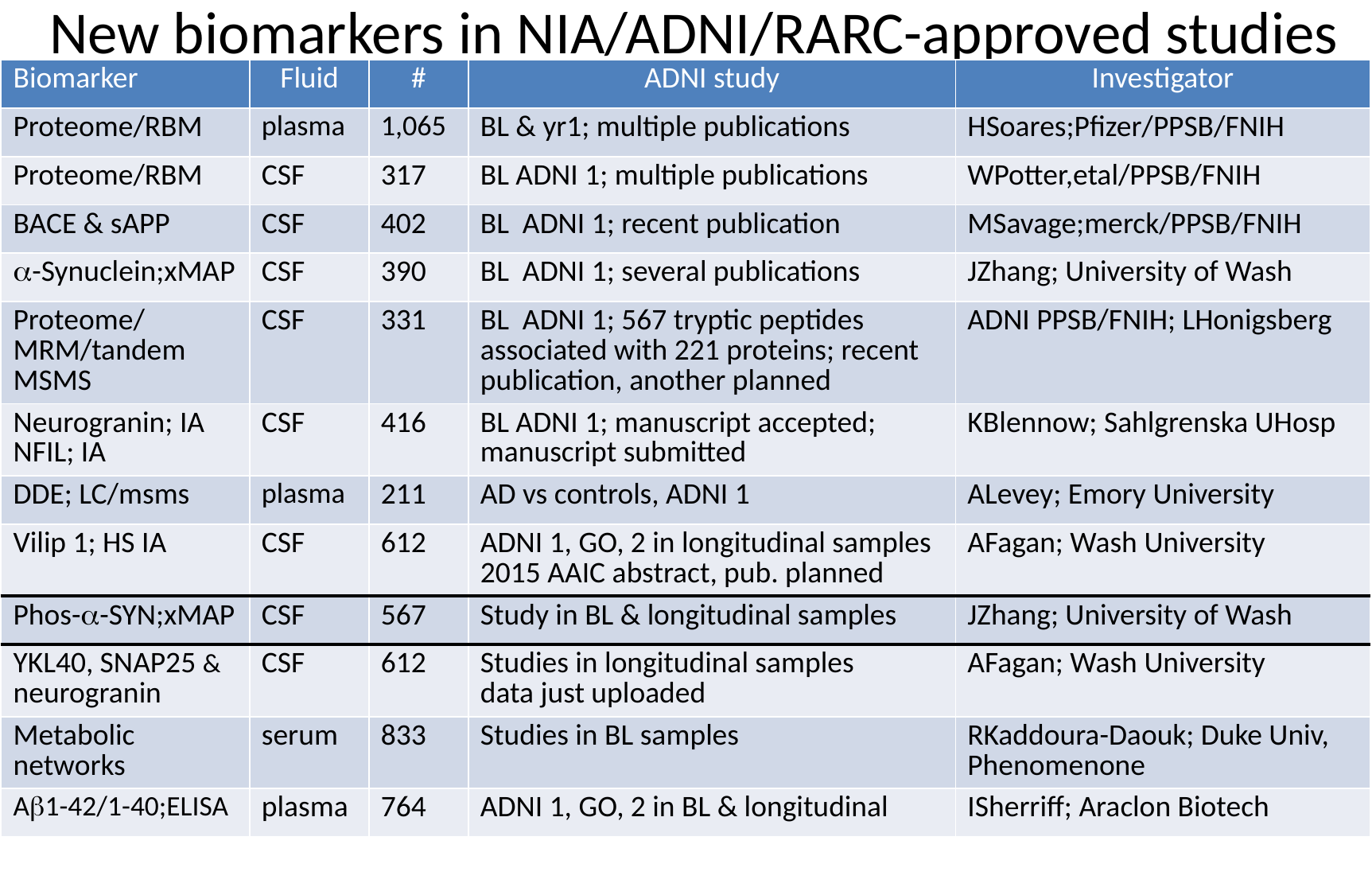

# New biomarkers in NIA/ADNI/RARC-approved studies
| Biomarker | Fluid | # | ADNI study | Investigator |
| --- | --- | --- | --- | --- |
| Proteome/RBM | plasma | 1,065 | BL & yr1; multiple publications | HSoares;Pfizer/PPSB/FNIH |
| Proteome/RBM | CSF | 317 | BL ADNI 1; multiple publications | WPotter,etal/PPSB/FNIH |
| BACE & sAPP | CSF | 402 | BL ADNI 1; recent publication | MSavage;merck/PPSB/FNIH |
| α-Synuclein;xMAP | CSF | 390 | BL ADNI 1; several publications | JZhang; University of Wash |
| Proteome/ MRM/tandem MSMS | CSF | 331 | BL ADNI 1; 567 tryptic peptides associated with 221 proteins; recent publication, another planned | ADNI PPSB/FNIH; LHonigsberg |
| Neurogranin; IA NFIL; IA | CSF | 416 | BL ADNI 1; manuscript accepted; manuscript submitted | KBlennow; Sahlgrenska UHosp |
| DDE; LC/msms | plasma | 211 | AD vs controls, ADNI 1 | ALevey; Emory University |
| Vilip 1; HS IA | CSF | 612 | ADNI 1, GO, 2 in longitudinal samples 2015 AAIC abstract, pub. planned | AFagan; Wash University |
| Phos-α-SYN;xMAP | CSF | 567 | Study in BL & longitudinal samples | JZhang; University of Wash |
| YKL40, SNAP25 & neurogranin | CSF | 612 | Studies in longitudinal samples data just uploaded | AFagan; Wash University |
| Metabolic networks | serum | 833 | Studies in BL samples | RKaddoura-Daouk; Duke Univ, Phenomenone |
| Aβ1-42/1-40;ELISA | plasma | 764 | ADNI 1, GO, 2 in BL & longitudinal | ISherriff; Araclon Biotech |